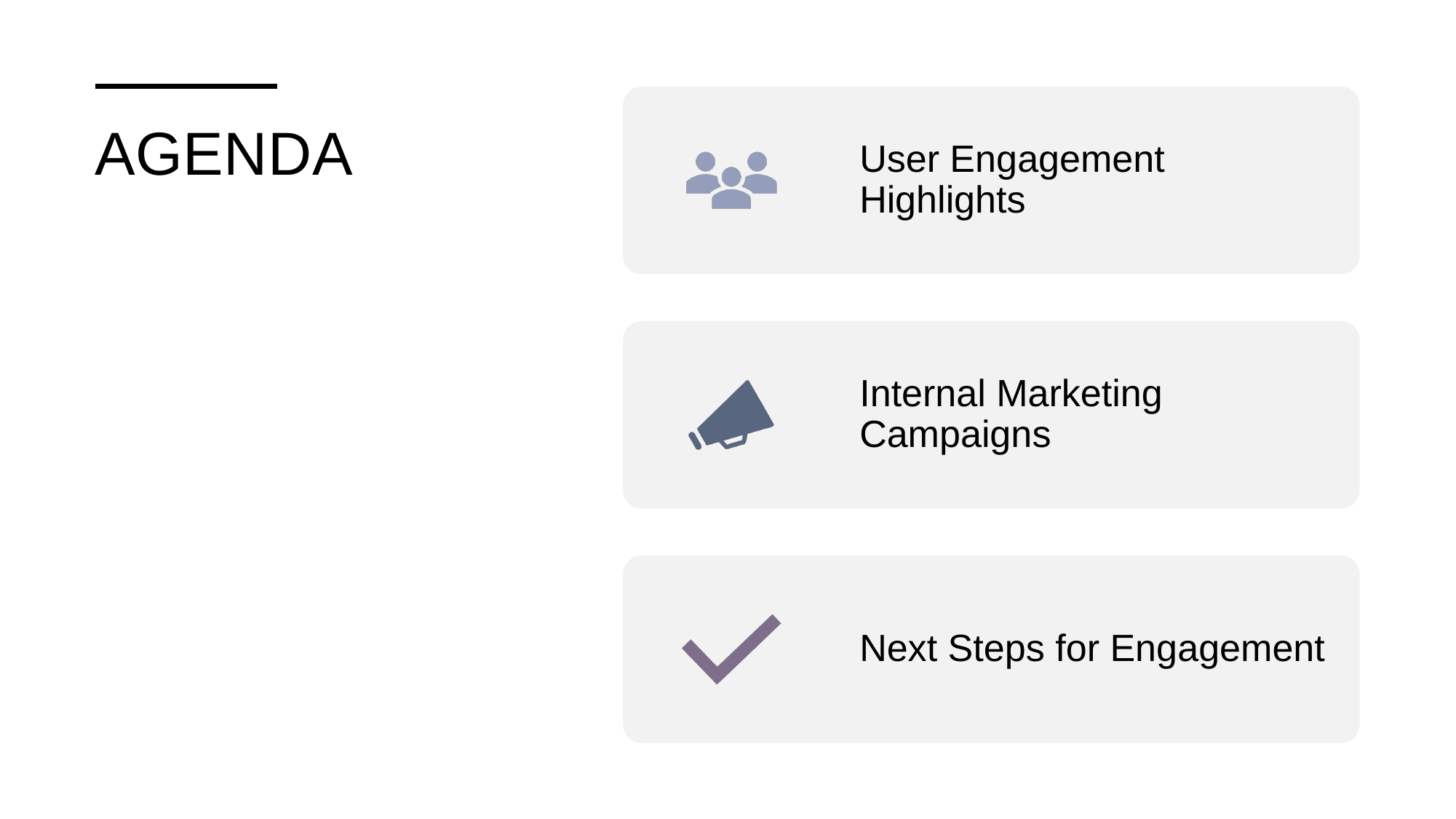

User Engagement Highlights
Internal Marketing Campaigns
Next Steps for Engagement
# Agenda